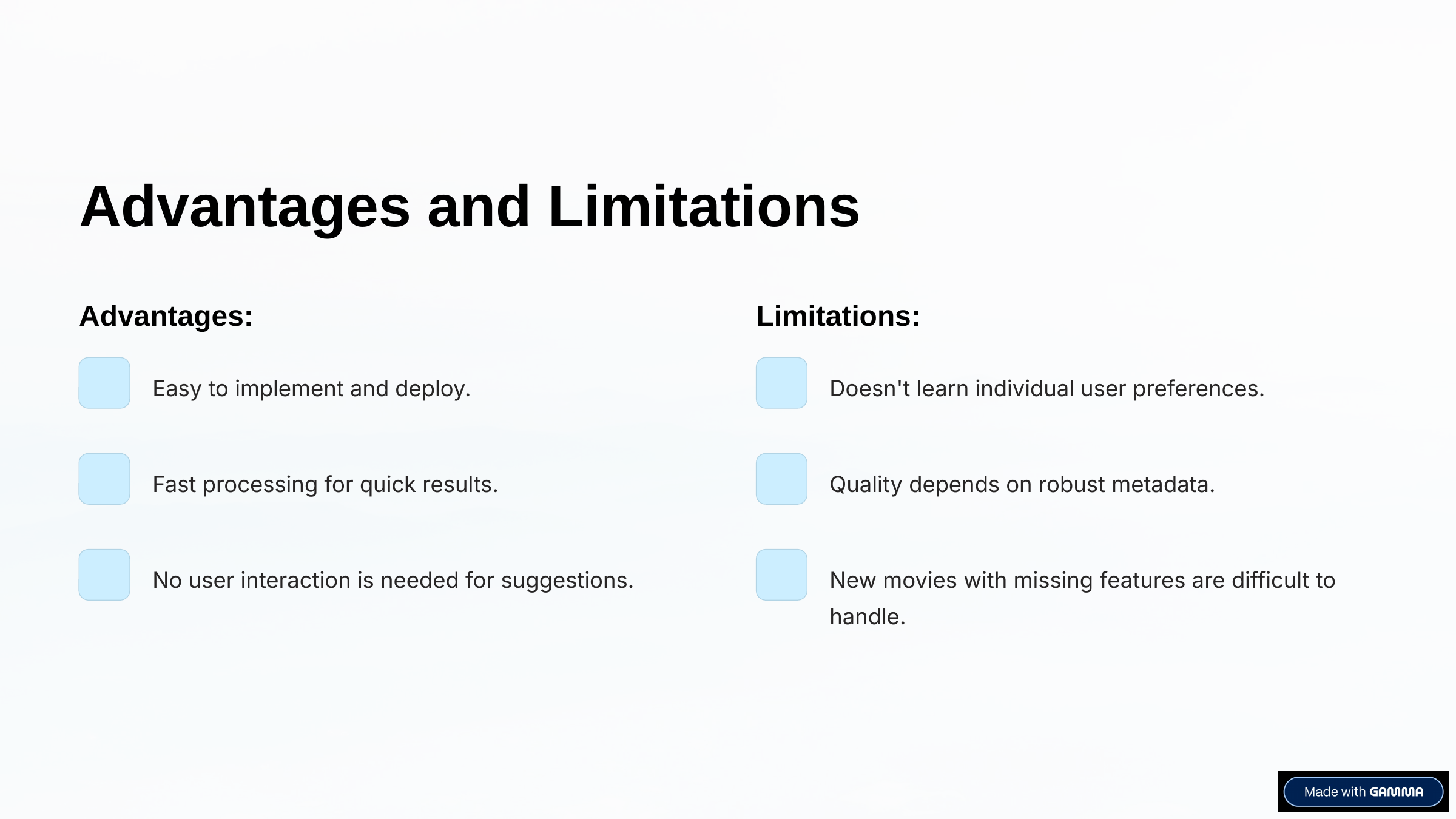

Advantages and Limitations
Advantages:
Limitations:

Easy to implement and deploy.
Doesn't learn individual user preferences.

Fast processing for quick results.
Quality depends on robust metadata.

No user interaction is needed for suggestions.
New movies with missing features are difficult to handle.